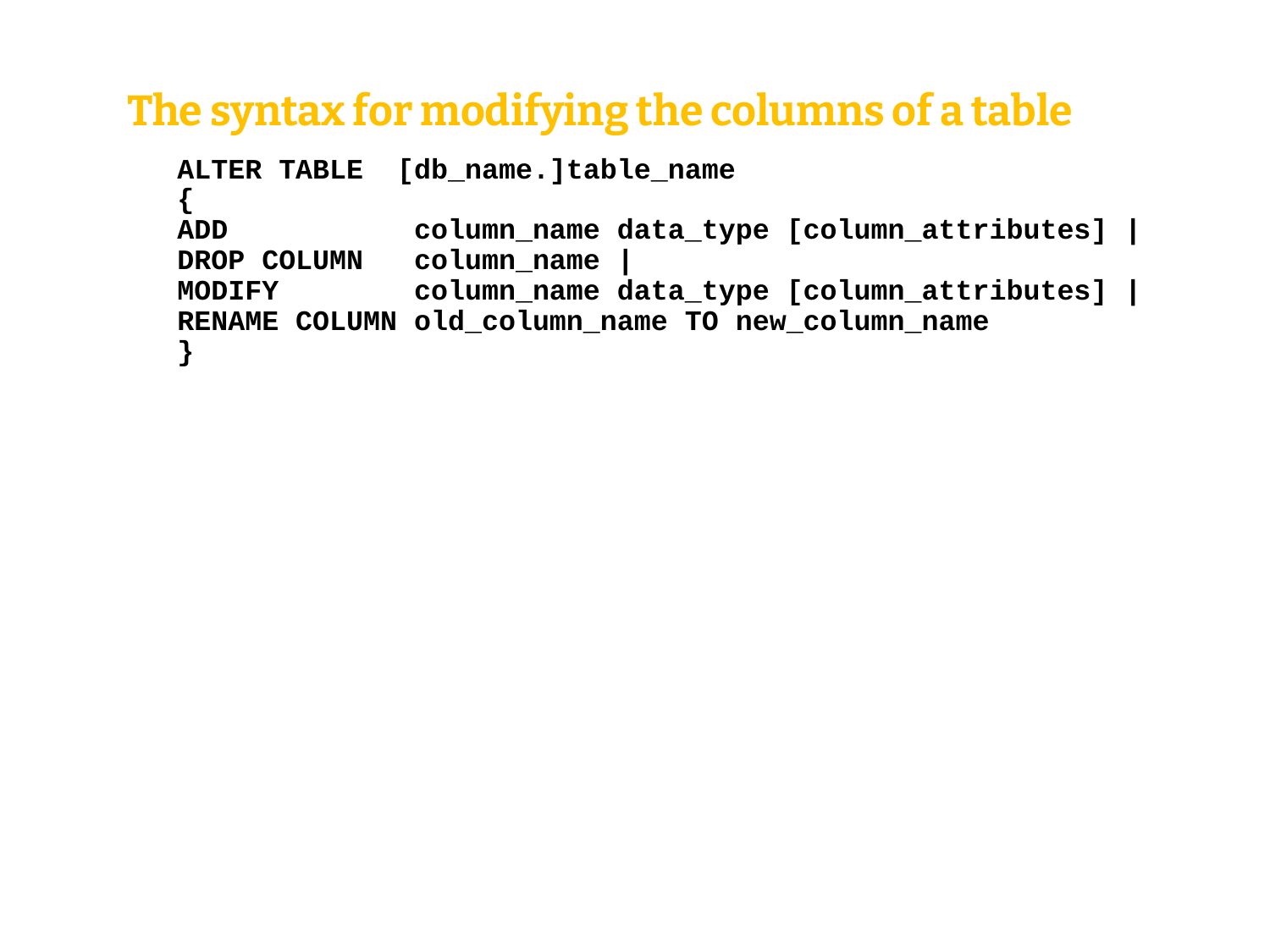

# The syntax for modifying the columns of a table
ALTER TABLE  [db_name.]table_name
{
ADD           column_name data_type [column_attributes] |
DROP COLUMN   column_name |
MODIFY        column_name data_type [column_attributes] |
RENAME COLUMN old_column_name TO new_column_name
}